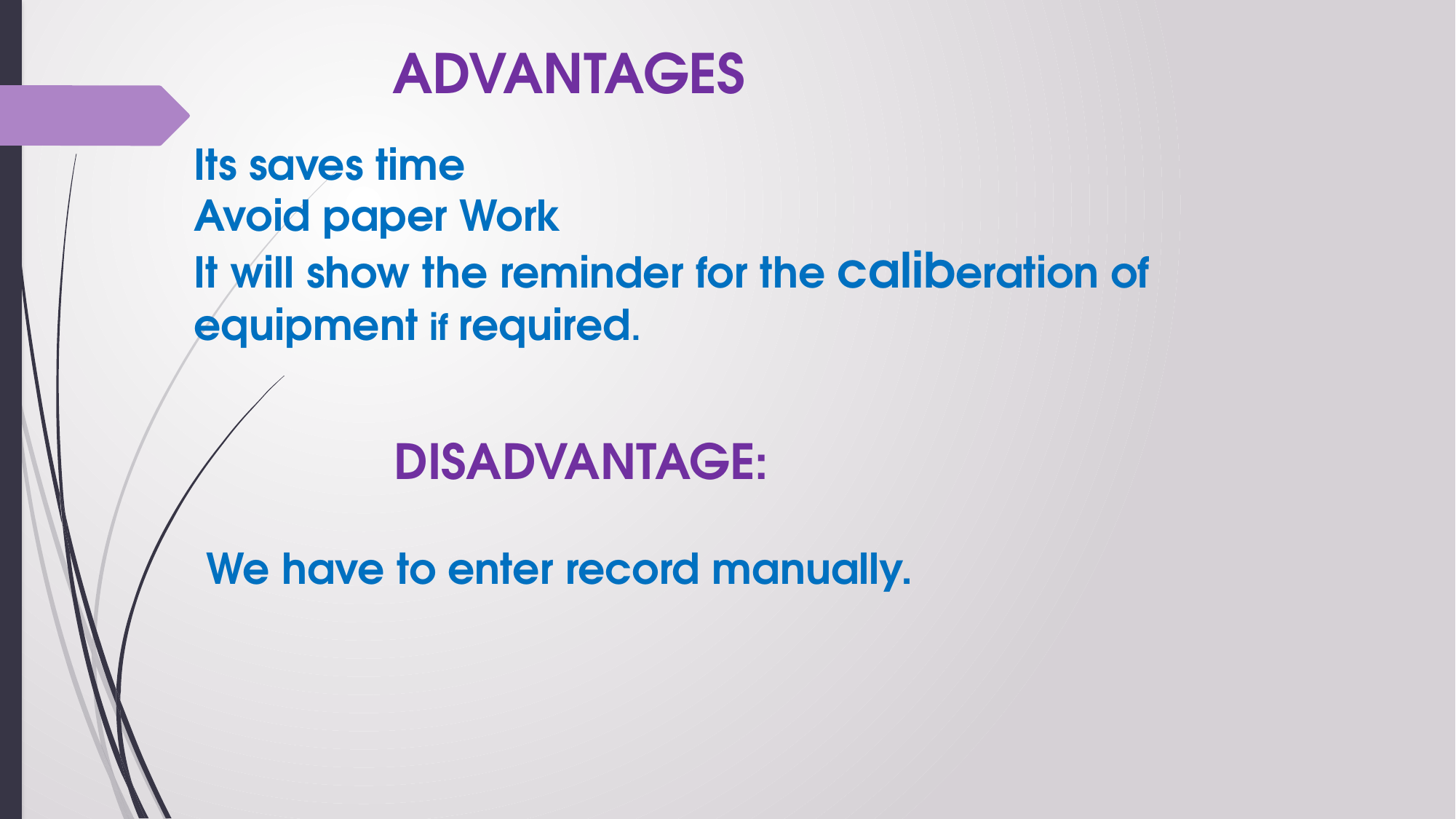

ADVANTAGES

Its saves time
Avoid paper Work
It will show the reminder for the caliberation of equipment if required.

                   DISADVANTAGE:
We have to enter record manually.